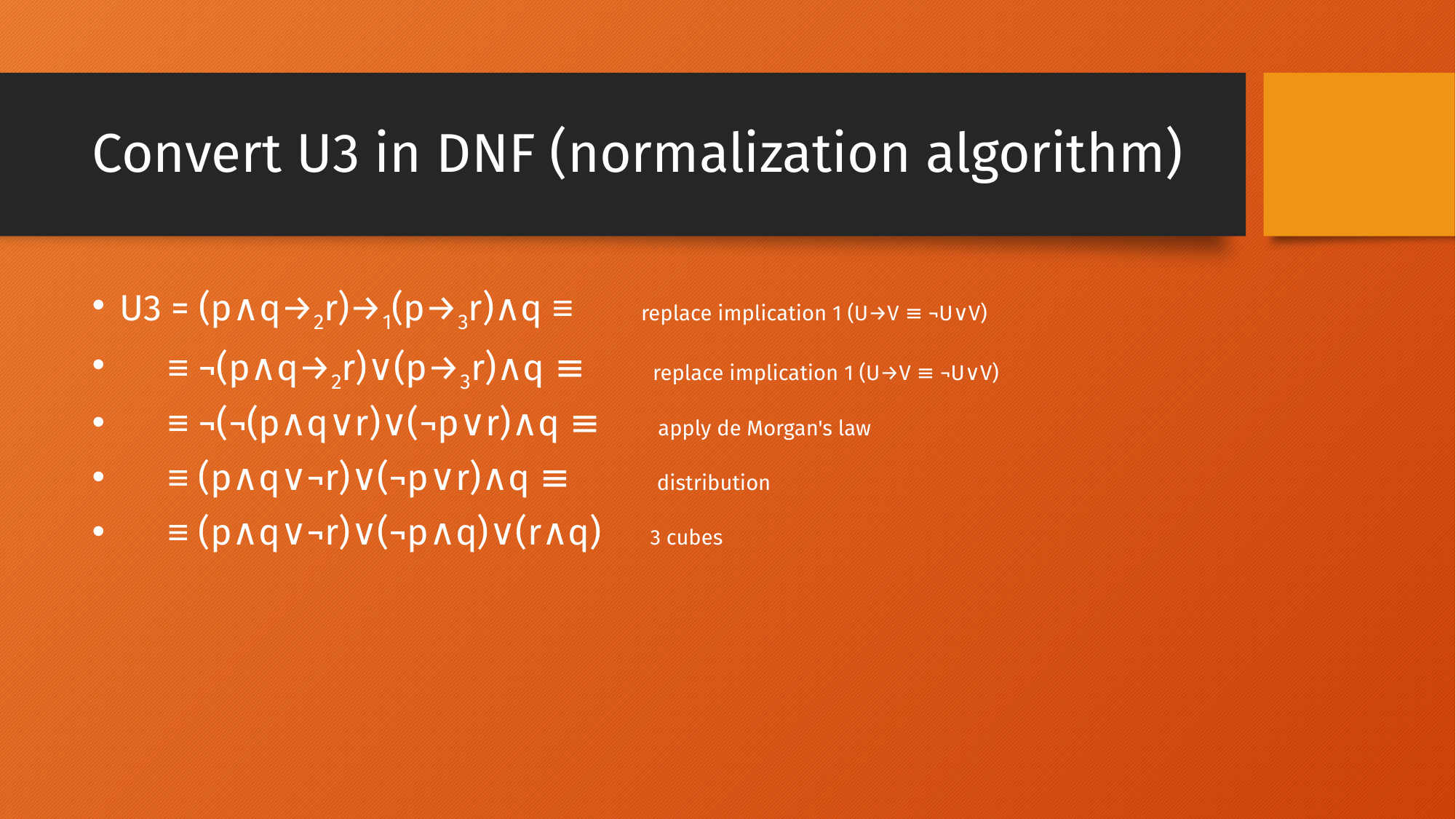

# Convert U3 in DNF (normalization algorithm)
U3 = (p∧q→2r)→1(p→3r)∧q ≡       replace implication 1 (U→V ≡ ¬U∨V)
     ≡ ¬(p∧q→2r)∨(p→3r)∧q ≡       replace implication 1 (U→V ≡ ¬U∨V)
     ≡ ¬(¬(p∧q∨r)∨(¬p∨r)∧q ≡      apply de Morgan's law
     ≡ (p∧q∨¬r)∨(¬p∨r)∧q ≡         distribution
     ≡ (p∧q∨¬r)∨(¬p∧q)∨(r∧q)     3 cubes